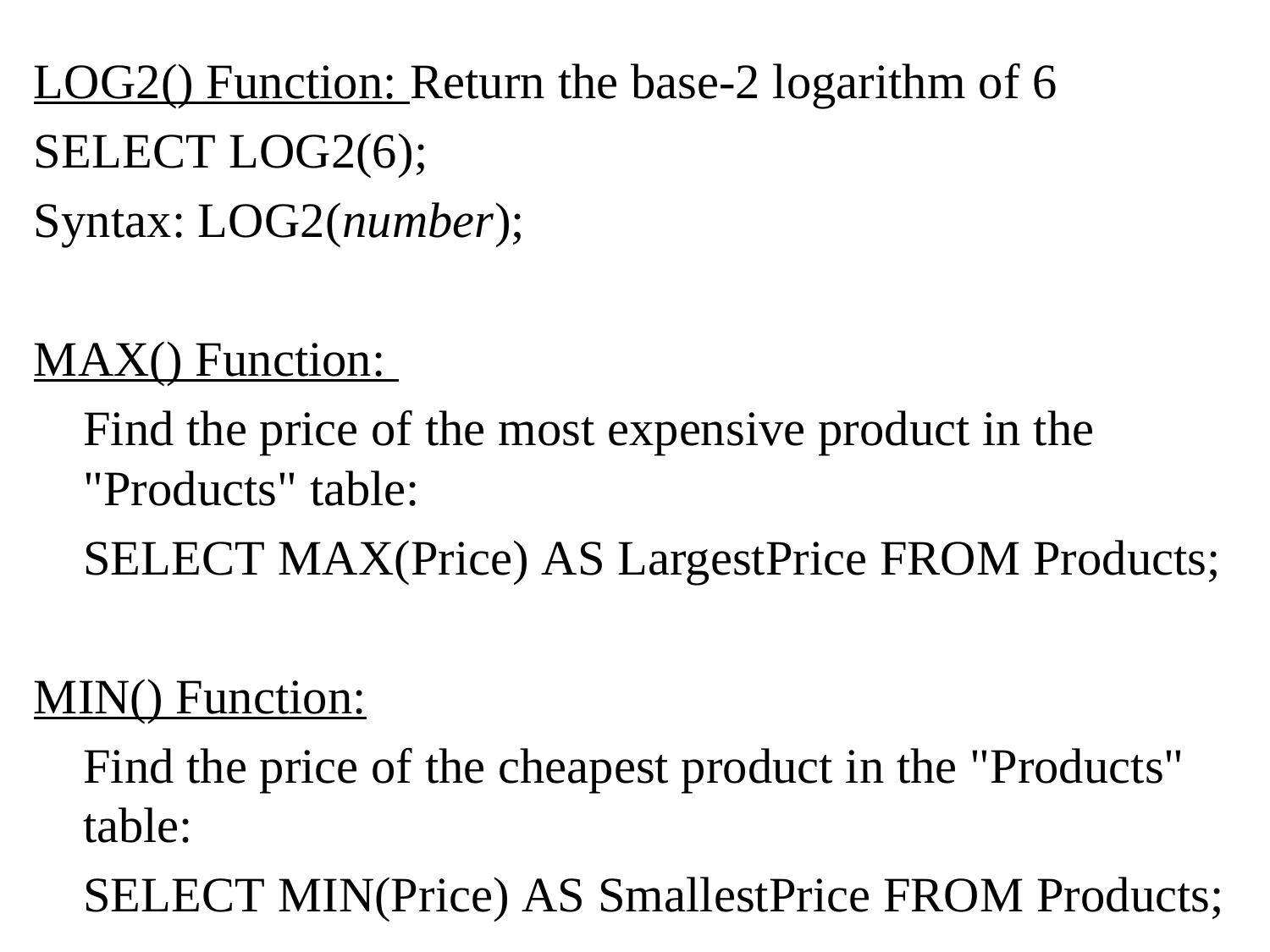

LOG2() Function: Return the base-2 logarithm of 6
SELECT LOG2(6);
Syntax: LOG2(number);

MAX() Function:
	Find the price of the most expensive product in the "Products" table:
	SELECT MAX(Price) AS LargestPrice FROM Products;

MIN() Function:
	Find the price of the cheapest product in the "Products" table:
	SELECT MIN(Price) AS SmallestPrice FROM Products;